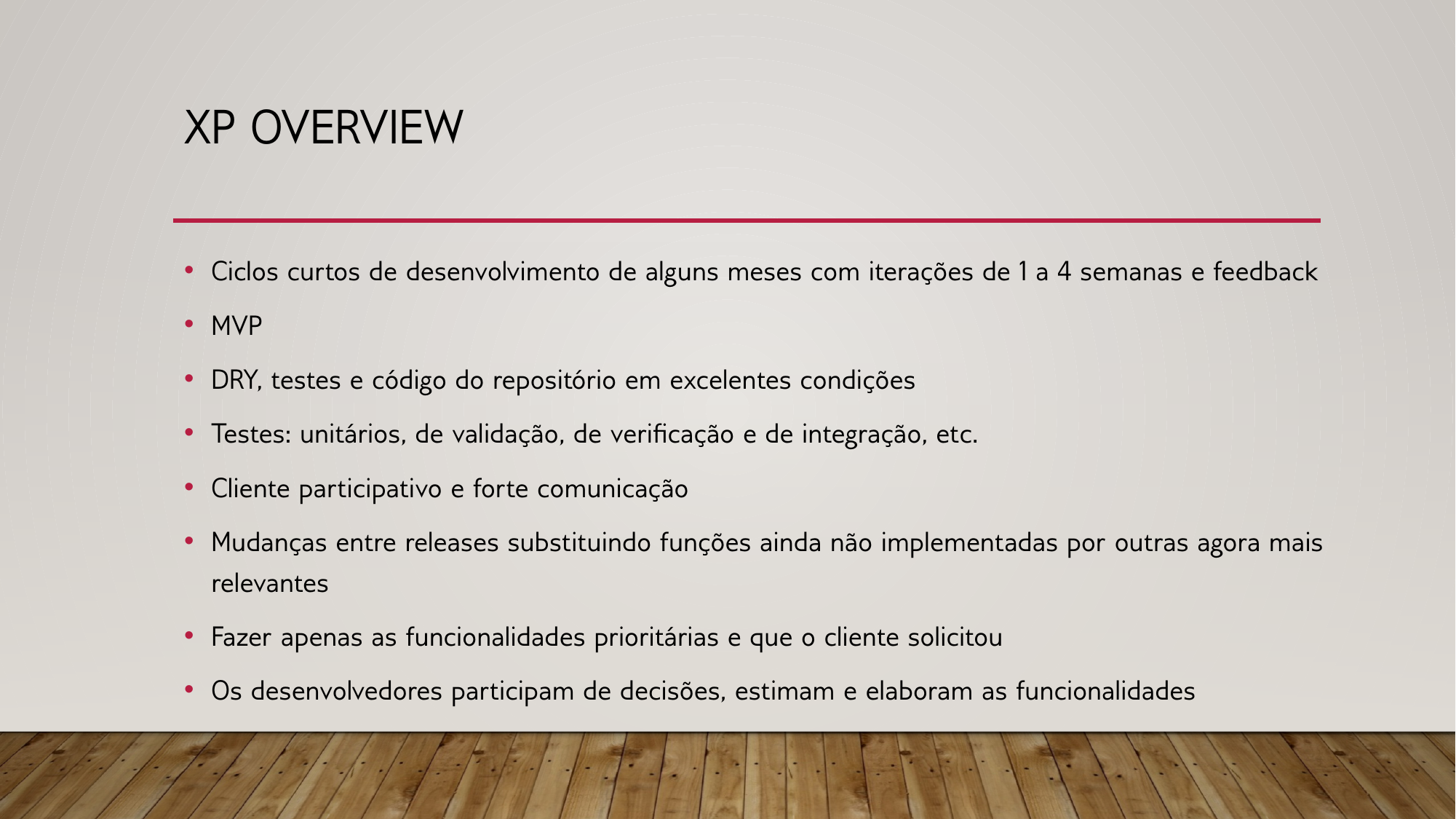

# Xp overview
Ciclos curtos de desenvolvimento de alguns meses com iterações de 1 a 4 semanas e feedback
MVP
DRY, testes e código do repositório em excelentes condições
Testes: unitários, de validação, de verificação e de integração, etc.
Cliente participativo e forte comunicação
Mudanças entre releases substituindo funções ainda não implementadas por outras agora mais relevantes
Fazer apenas as funcionalidades prioritárias e que o cliente solicitou
Os desenvolvedores participam de decisões, estimam e elaboram as funcionalidades